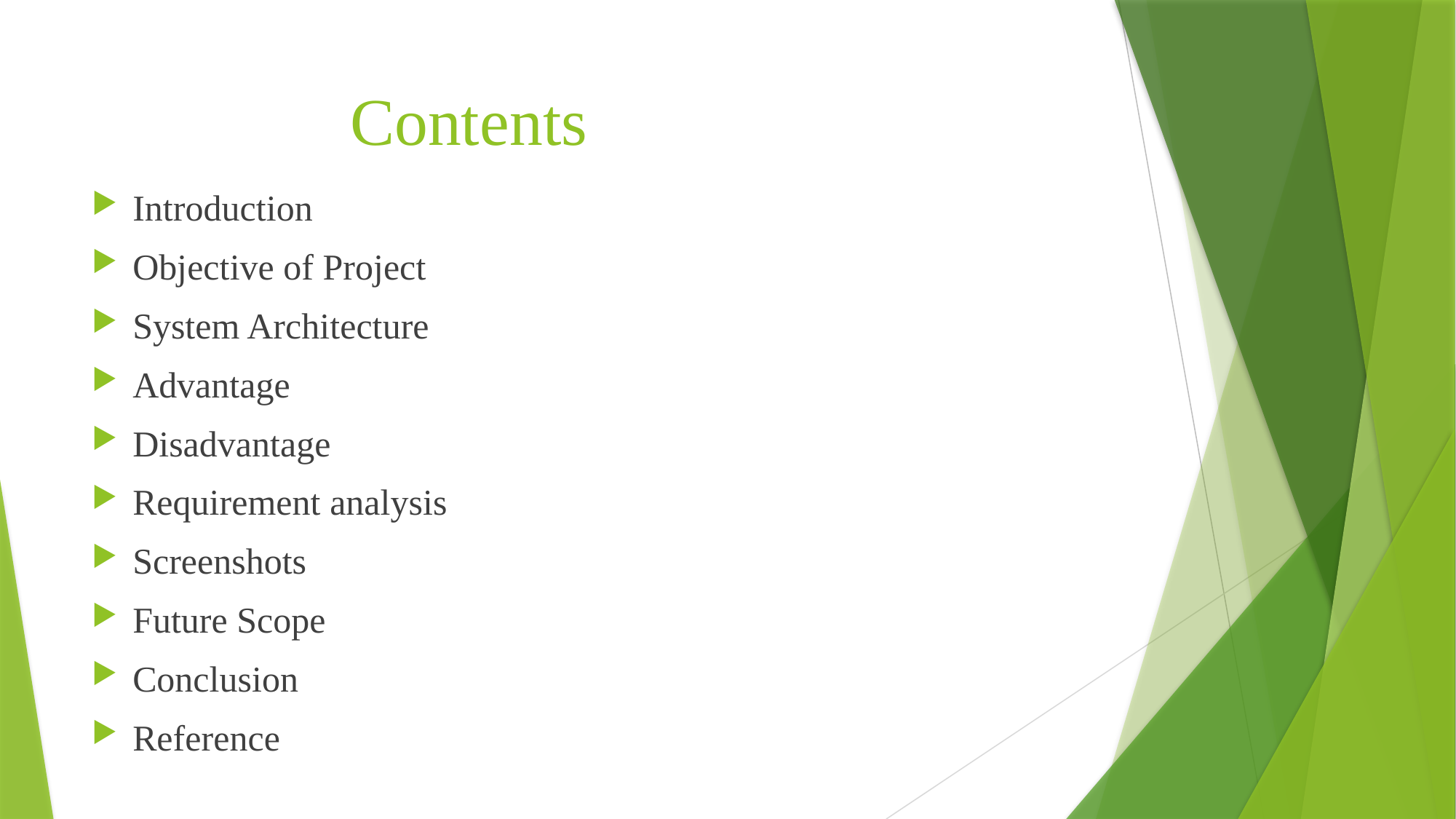

# Contents
Introduction
Objective of Project
System Architecture
Advantage
Disadvantage
Requirement analysis
Screenshots
Future Scope
Conclusion
Reference